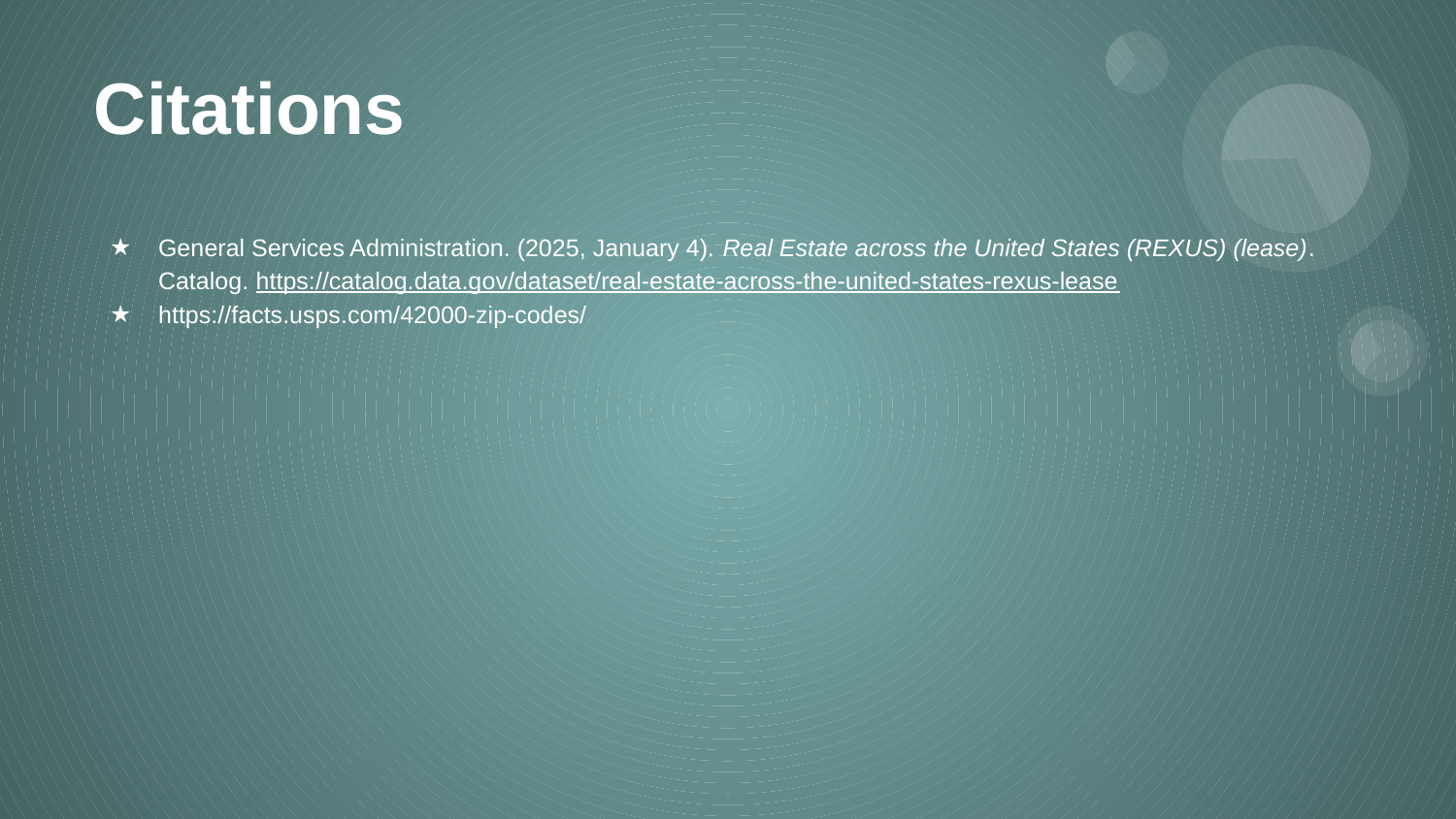

Citations
General Services Administration. (2025, January 4). Real Estate across the United States (REXUS) (lease). Catalog. https://catalog.data.gov/dataset/real-estate-across-the-united-states-rexus-lease
https://facts.usps.com/42000-zip-codes/